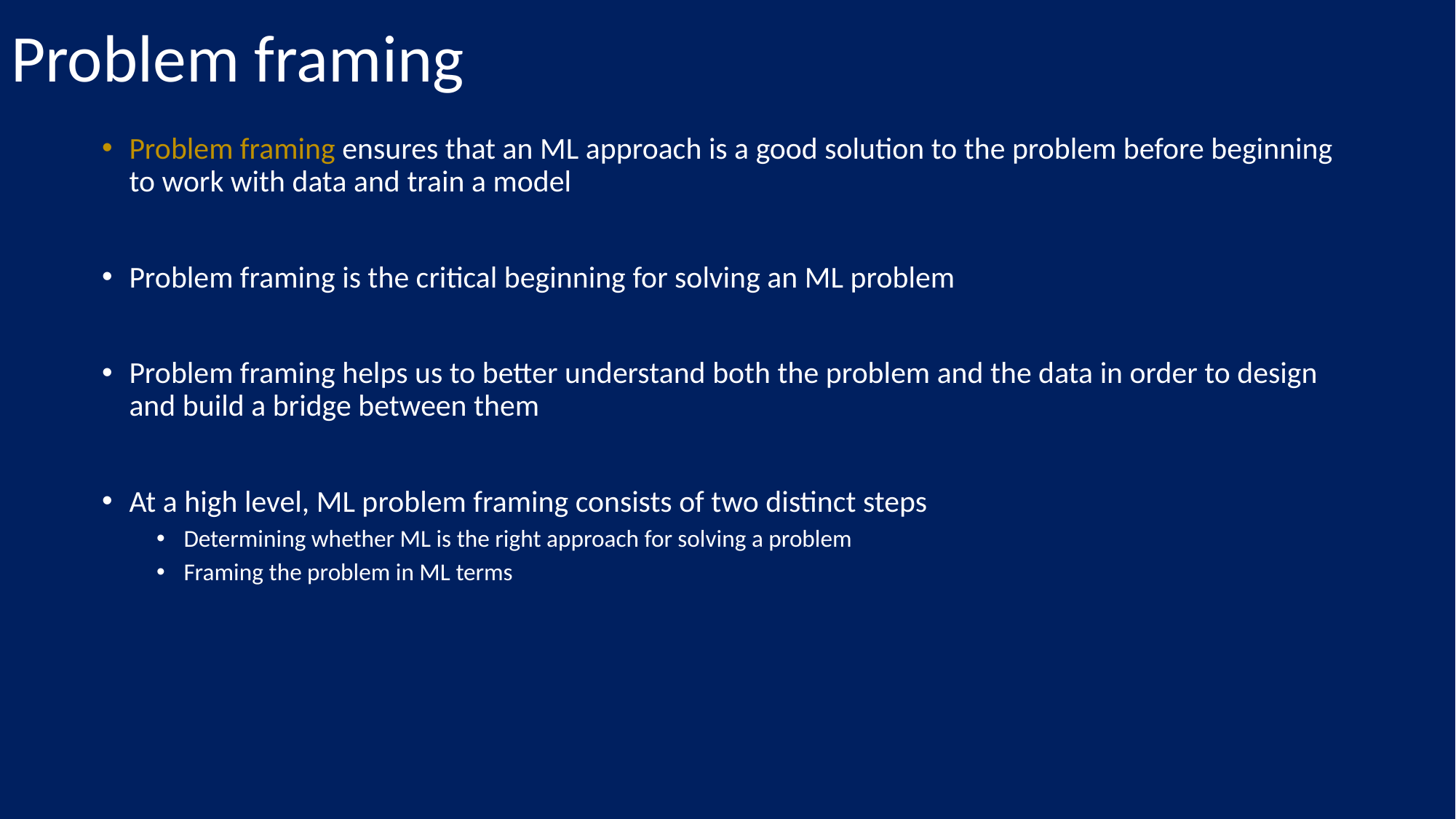

# Problem framing
Problem framing ensures that an ML approach is a good solution to the problem before beginning to work with data and train a model

Problem framing is the critical beginning for solving an ML problem

Problem framing helps us to better understand both the problem and the data in order to design and build a bridge between them

At a high level, ML problem framing consists of two distinct steps
Determining whether ML is the right approach for solving a problem
Framing the problem in ML terms